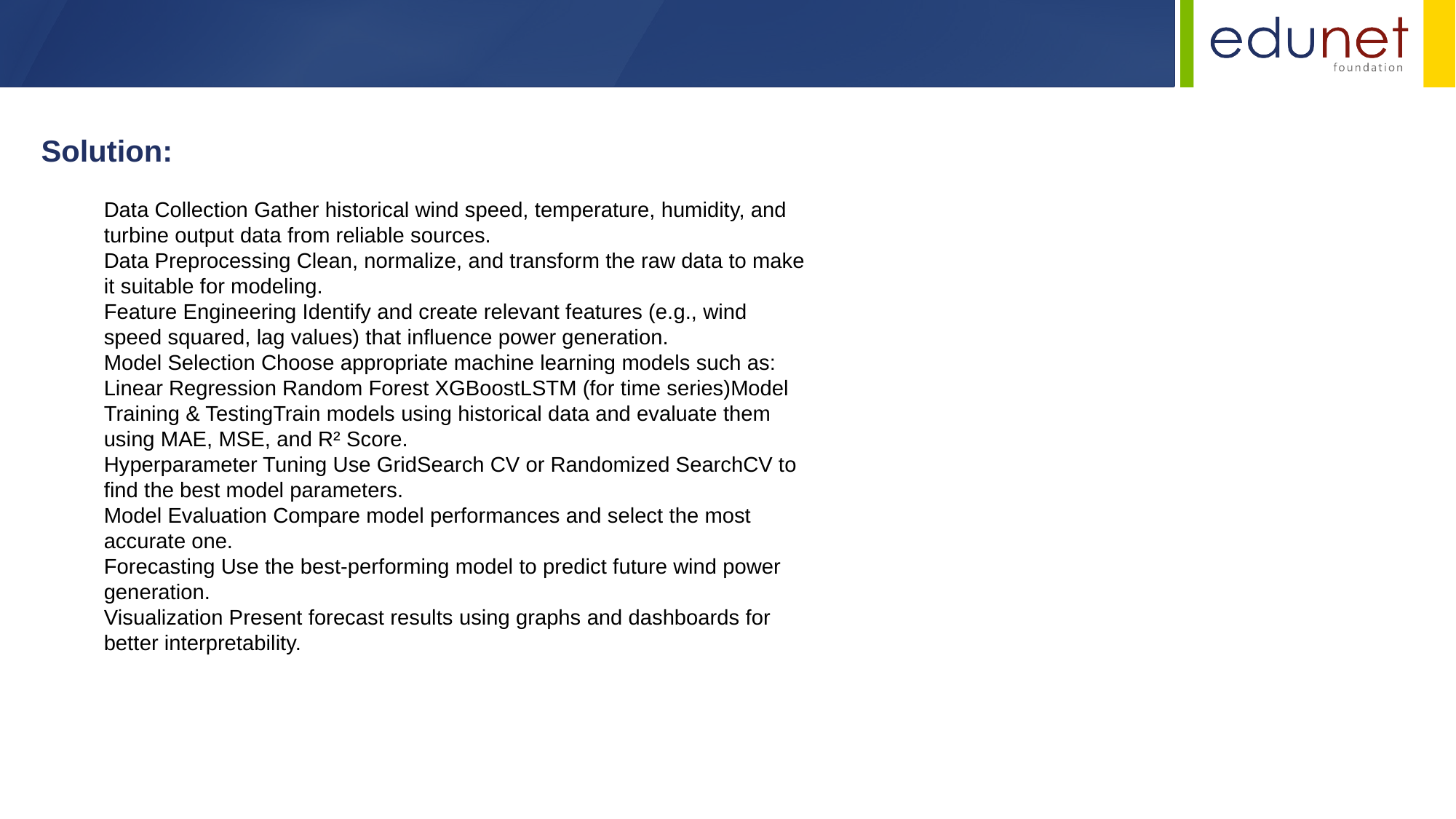

Solution:
Data Collection Gather historical wind speed, temperature, humidity, and turbine output data from reliable sources.
Data Preprocessing Clean, normalize, and transform the raw data to make it suitable for modeling.
Feature Engineering Identify and create relevant features (e.g., wind speed squared, lag values) that influence power generation.
Model Selection Choose appropriate machine learning models such as: Linear Regression Random Forest XGBoostLSTM (for time series)Model Training & TestingTrain models using historical data and evaluate them using MAE, MSE, and R² Score.
Hyperparameter Tuning Use GridSearch CV or Randomized SearchCV to find the best model parameters.
Model Evaluation Compare model performances and select the most accurate one.
Forecasting Use the best-performing model to predict future wind power generation.
Visualization Present forecast results using graphs and dashboards for better interpretability.